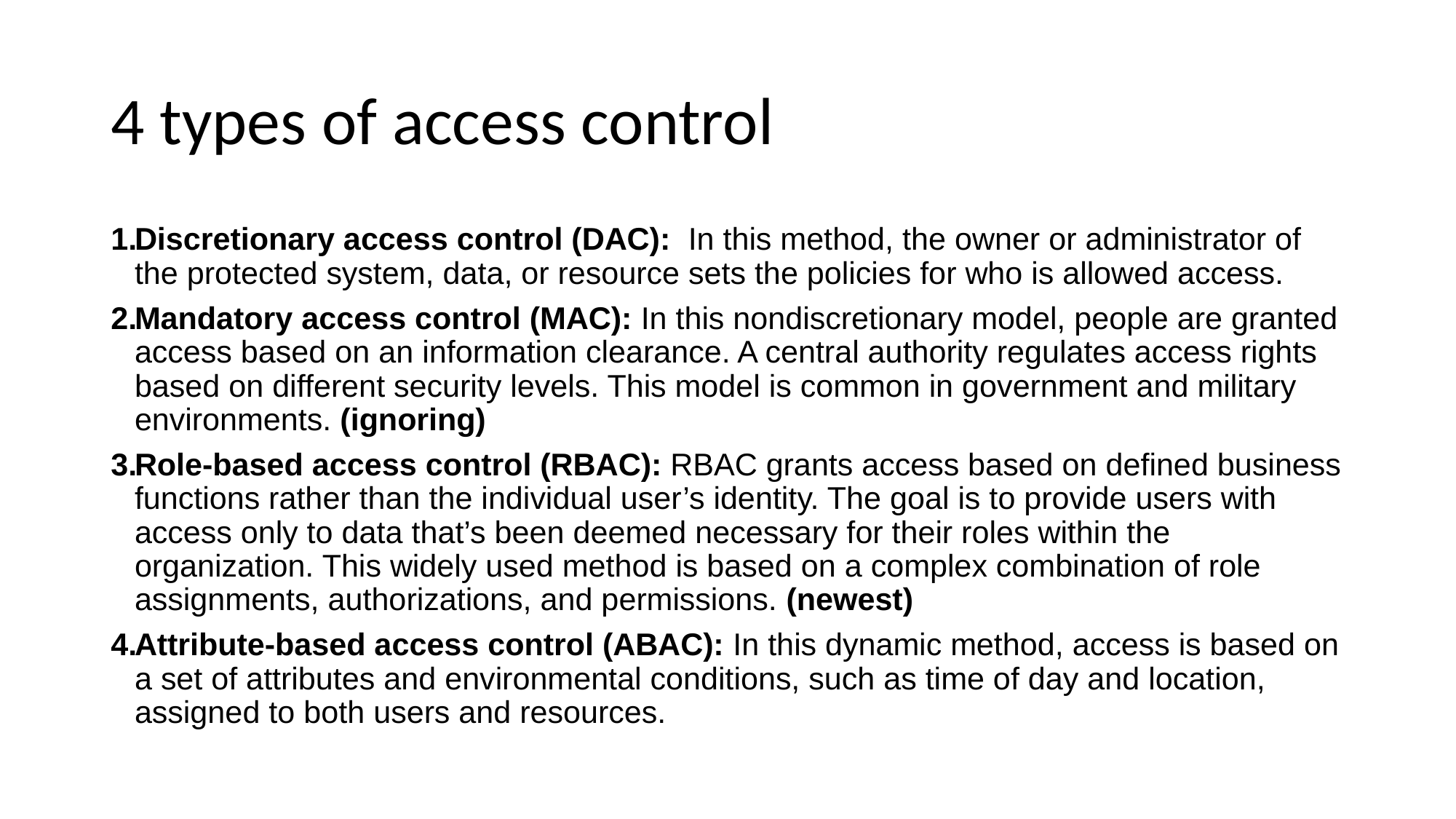

# 4 types of access control
Discretionary access control (DAC):  In this method, the owner or administrator of the protected system, data, or resource sets the policies for who is allowed access.
Mandatory access control (MAC): In this nondiscretionary model, people are granted access based on an information clearance. A central authority regulates access rights based on different security levels. This model is common in government and military environments. (ignoring)
Role-based access control (RBAC): RBAC grants access based on defined business functions rather than the individual user’s identity. The goal is to provide users with access only to data that’s been deemed necessary for their roles within the organization. This widely used method is based on a complex combination of role assignments, authorizations, and permissions. (newest)
Attribute-based access control (ABAC): In this dynamic method, access is based on a set of attributes and environmental conditions, such as time of day and location, assigned to both users and resources.